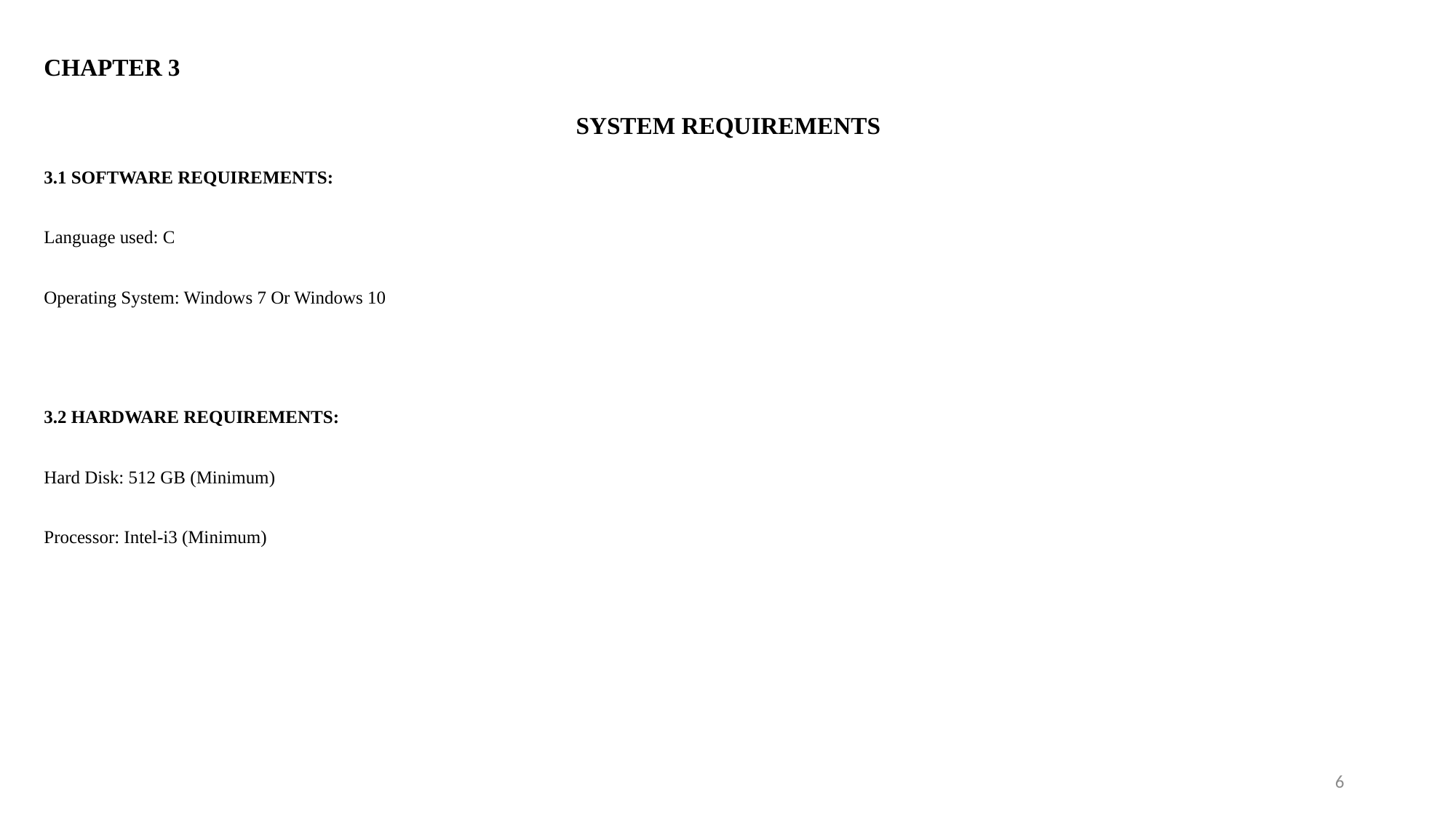

CHAPTER 3
SYSTEM REQUIREMENTS
3.1 SOFTWARE REQUIREMENTS:
Language used: C
Operating System: Windows 7 Or Windows 10

3.2 HARDWARE REQUIREMENTS:
Hard Disk: 512 GB (Minimum)
Processor: Intel-i3 (Minimum)

6